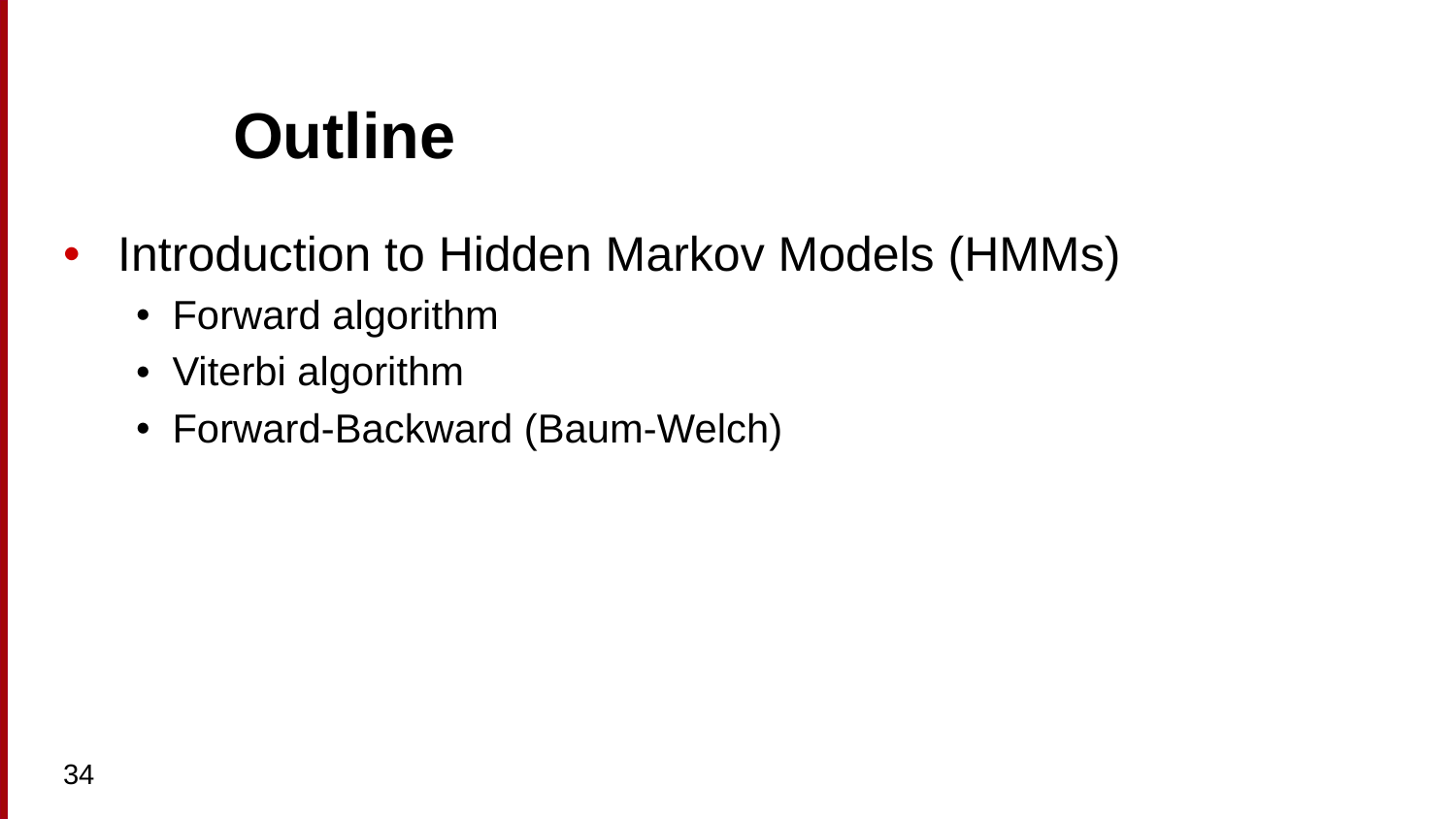

# Outline
Introduction to Hidden Markov Models (HMMs)
Forward algorithm
Viterbi algorithm
Forward-Backward (Baum-Welch)

34